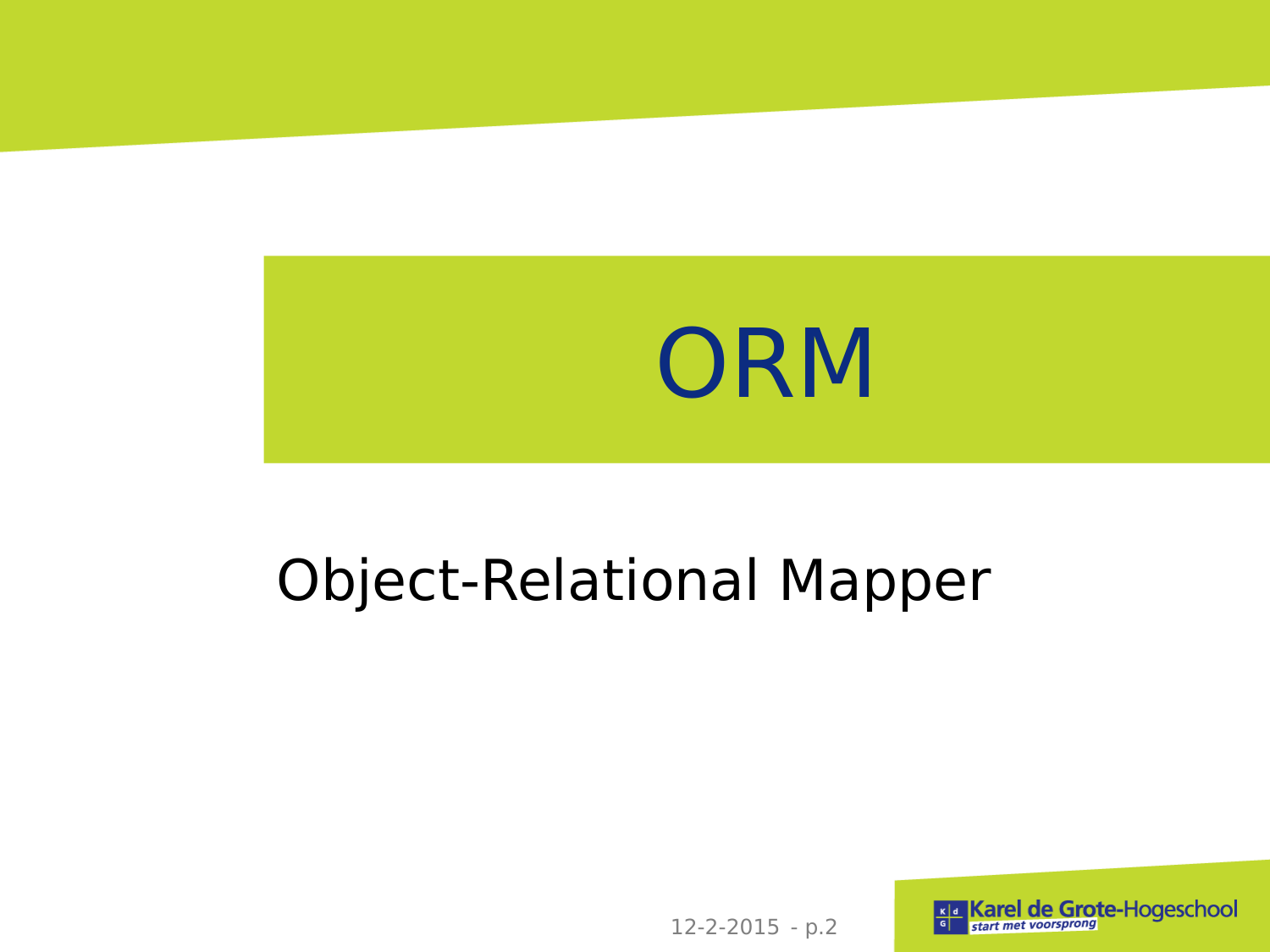

# ORM
Object-Relational Mapper
12-2-2015
- p.2